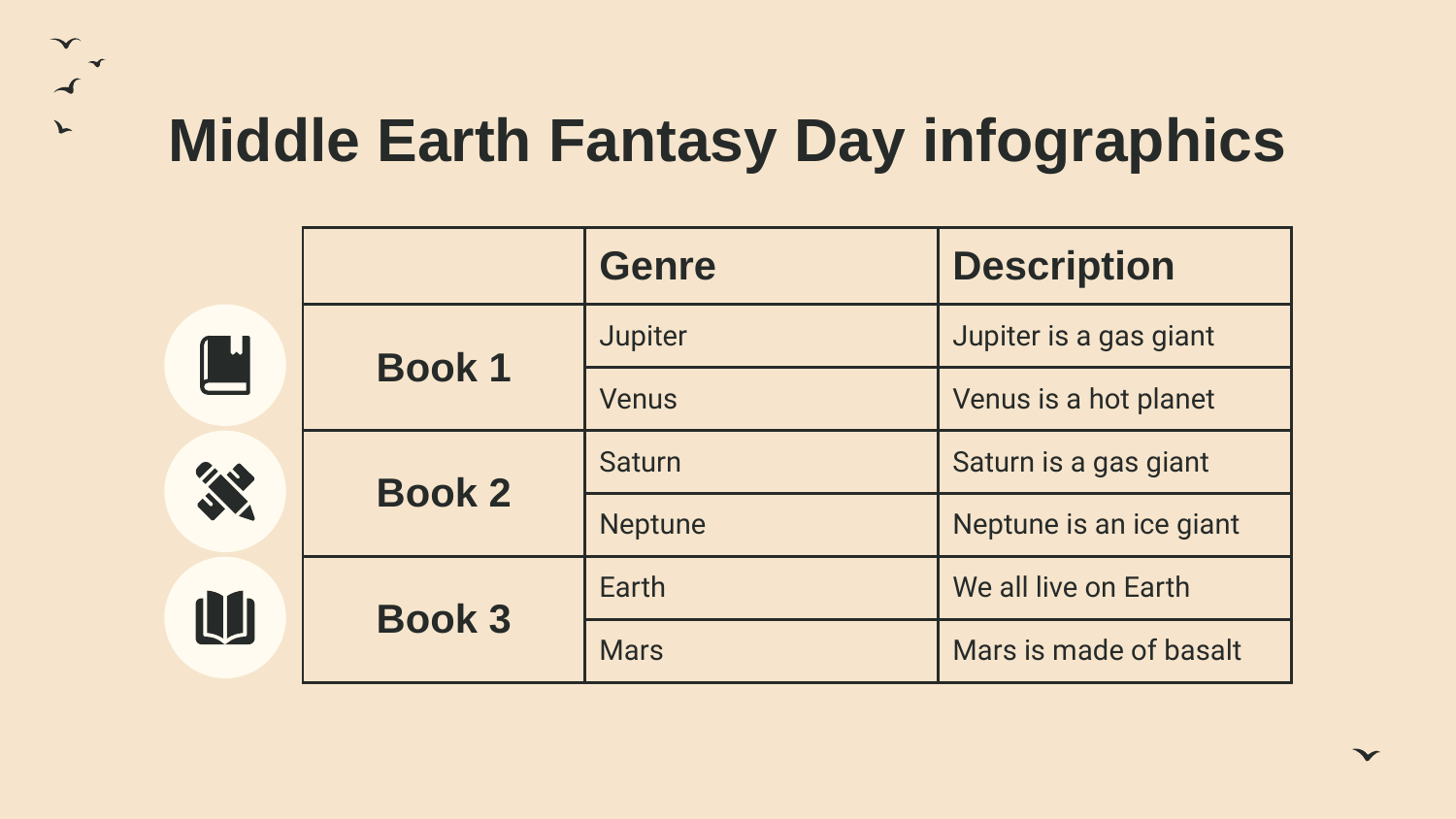

# Middle Earth Fantasy Day infographics
|  | Genre | Description |
| --- | --- | --- |
| Book 1 | Jupiter | Jupiter is a gas giant |
|  | Venus | Venus is a hot planet |
| Book 2 | Saturn | Saturn is a gas giant |
|  | Neptune | Neptune is an ice giant |
| Book 3 | Earth | We all live on Earth |
|  | Mars | Mars is made of basalt |